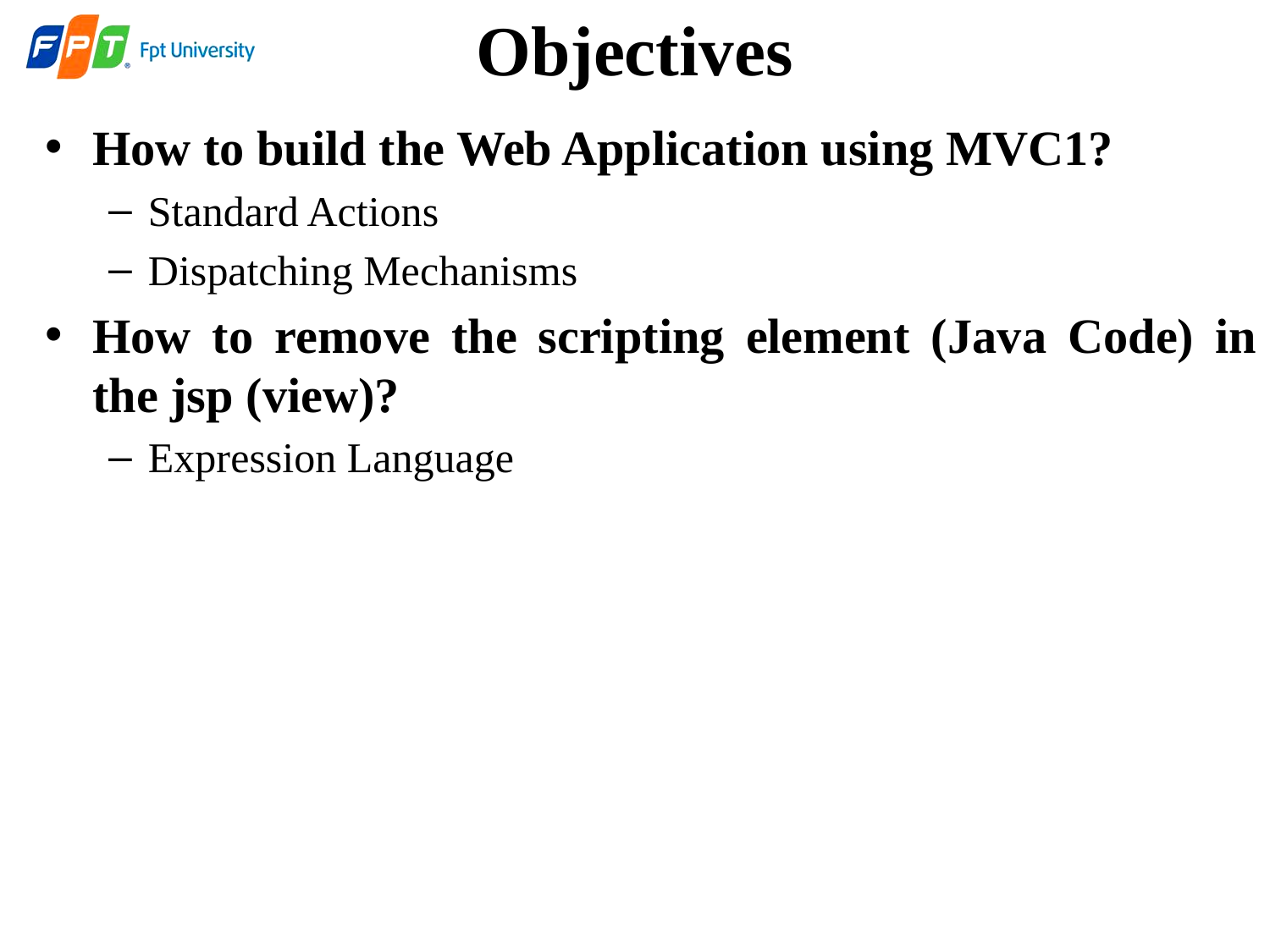

# Objectives
How to build the Web Application using MVC1?
Standard Actions
Dispatching Mechanisms
How to remove the scripting element (Java Code) in the jsp (view)?
Expression Language